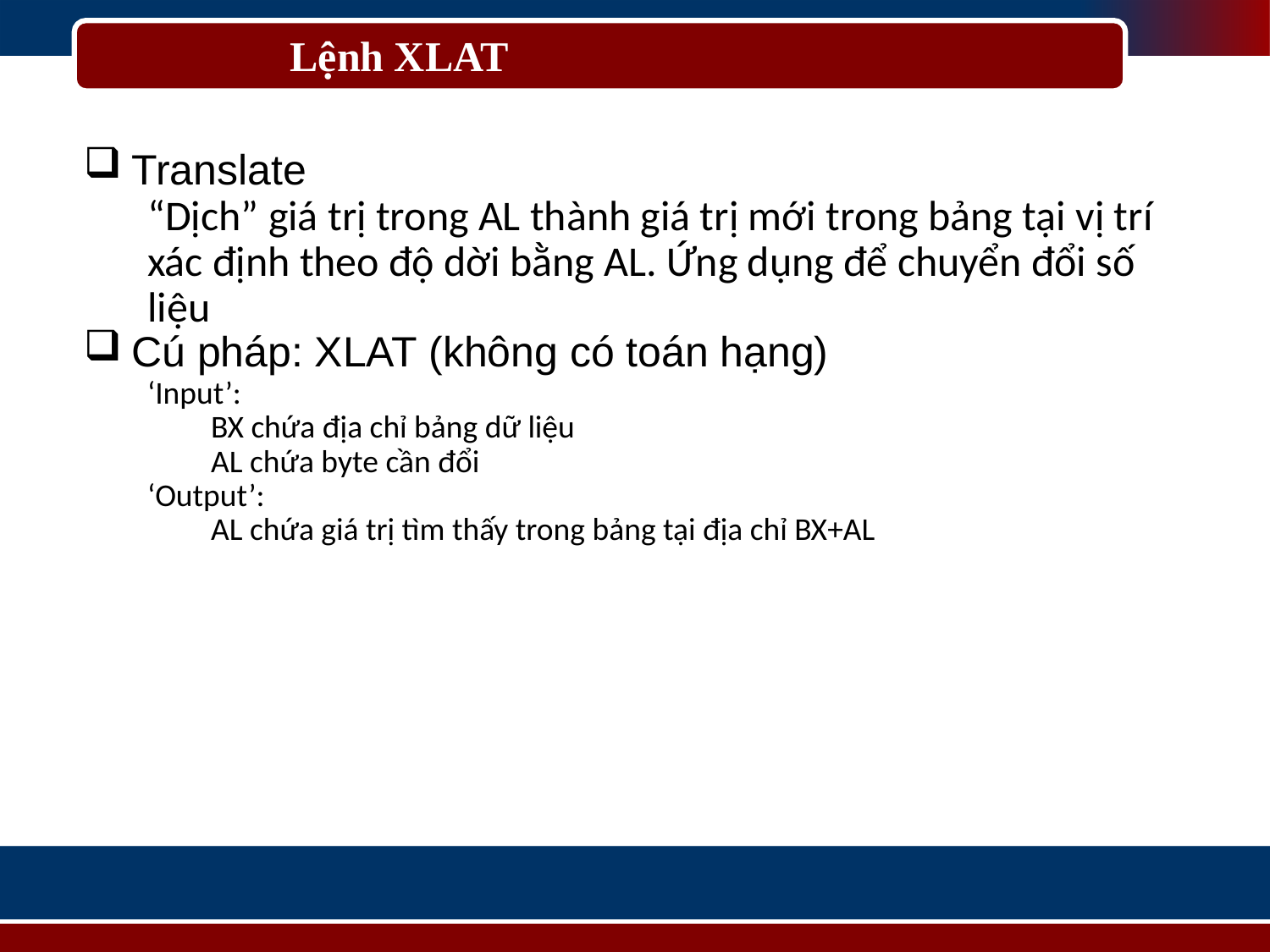

# Lệnh XLAT
Translate
“Dịch” giá trị trong AL thành giá trị mới trong bảng tại vị trí xác định theo độ dời bằng AL. Ứng dụng để chuyển đổi số liệu
Cú pháp: XLAT (không có toán hạng)
‘Input’:
BX chứa địa chỉ bảng dữ liệu
AL chứa byte cần đổi
‘Output’:
AL chứa giá trị tìm thấy trong bảng tại địa chỉ BX+AL